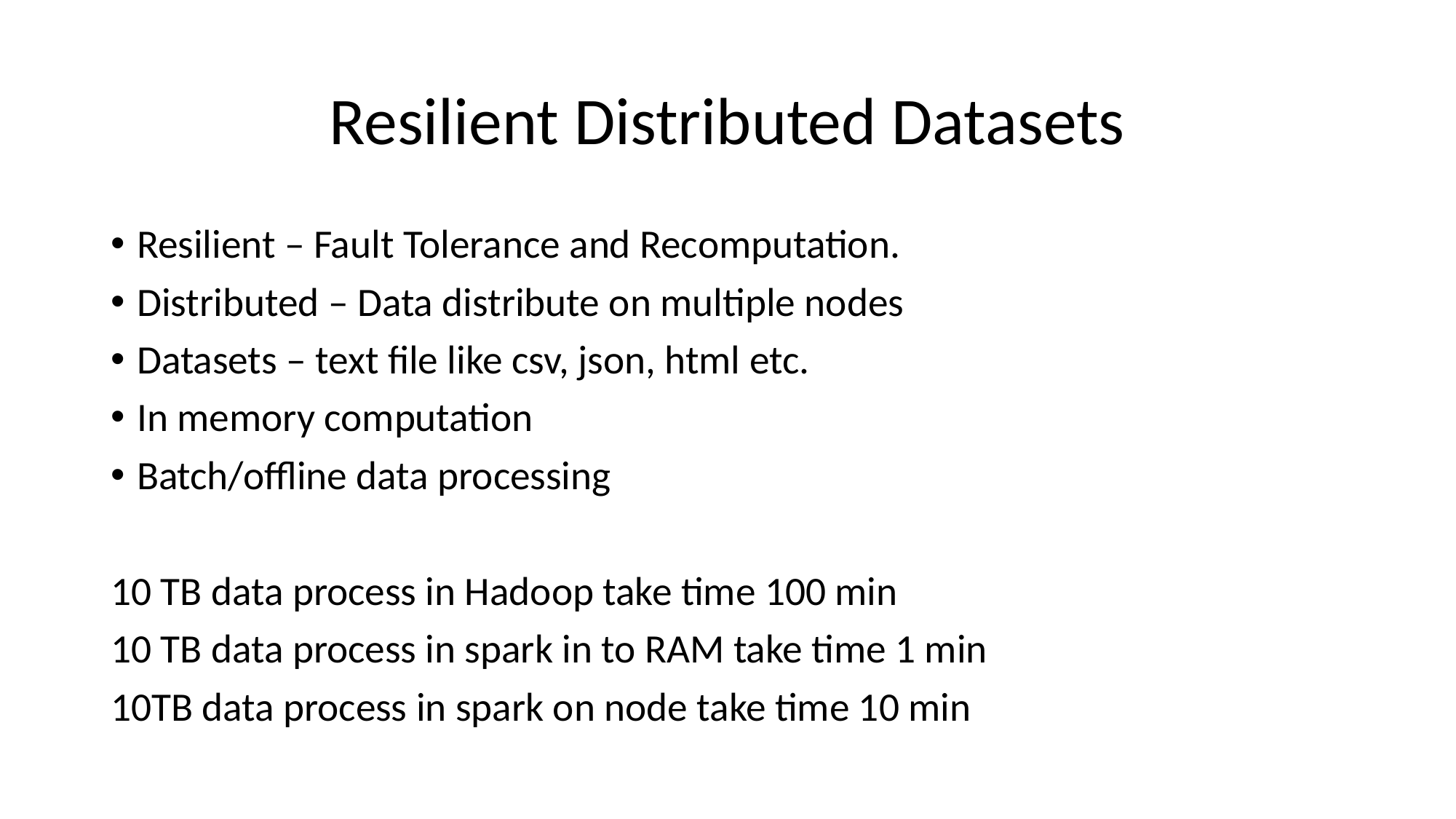

# Resilient Distributed Datasets
Resilient – Fault Tolerance and Recomputation.
Distributed – Data distribute on multiple nodes
Datasets – text file like csv, json, html etc.
In memory computation
Batch/offline data processing

10 TB data process in Hadoop take time 100 min
10 TB data process in spark in to RAM take time 1 min
10TB data process in spark on node take time 10 min